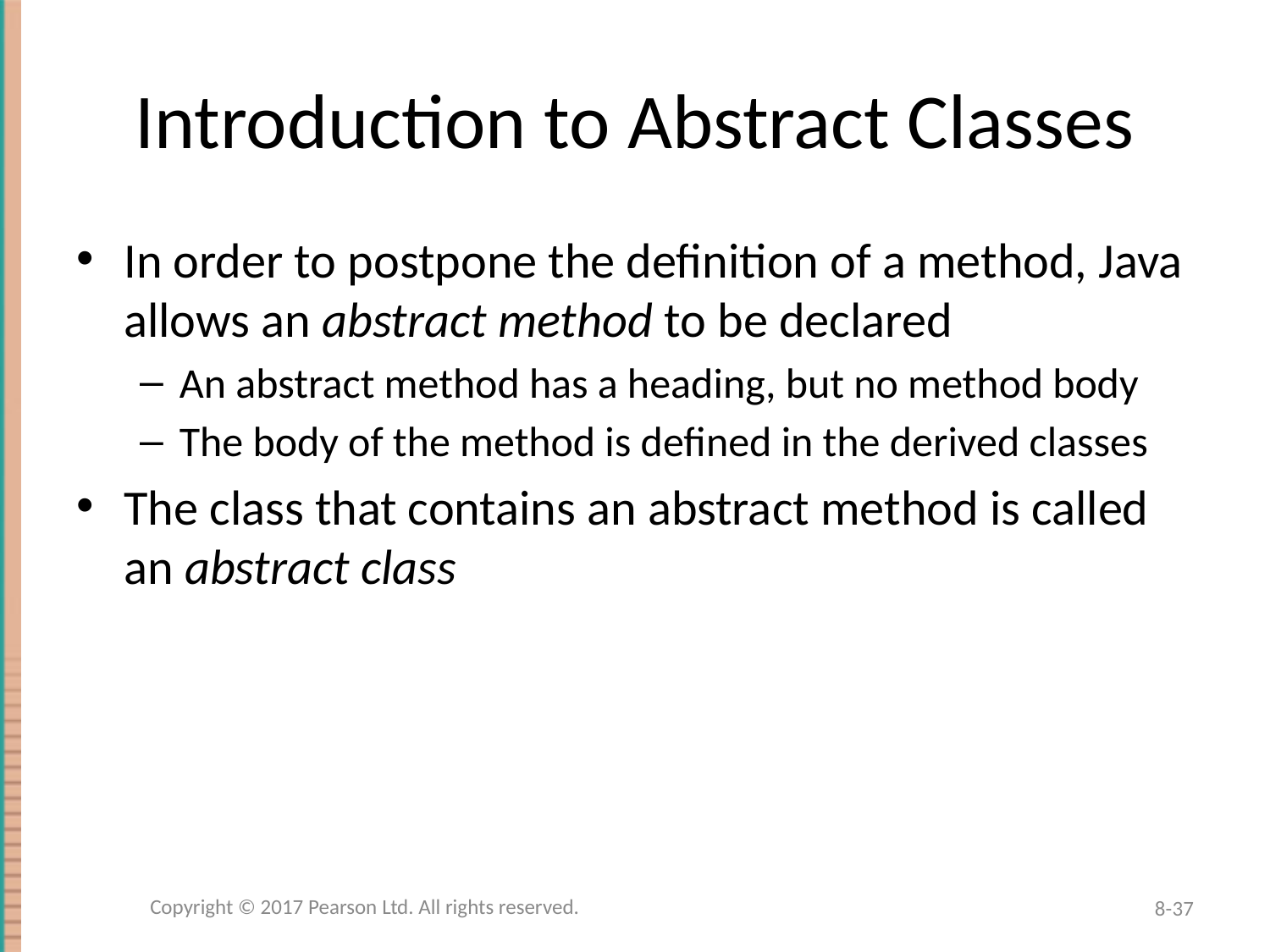

# Introduction to Abstract Classes
In order to postpone the definition of a method, Java allows an abstract method to be declared
An abstract method has a heading, but no method body
The body of the method is defined in the derived classes
The class that contains an abstract method is called an abstract class
Copyright © 2017 Pearson Ltd. All rights reserved.
8-37